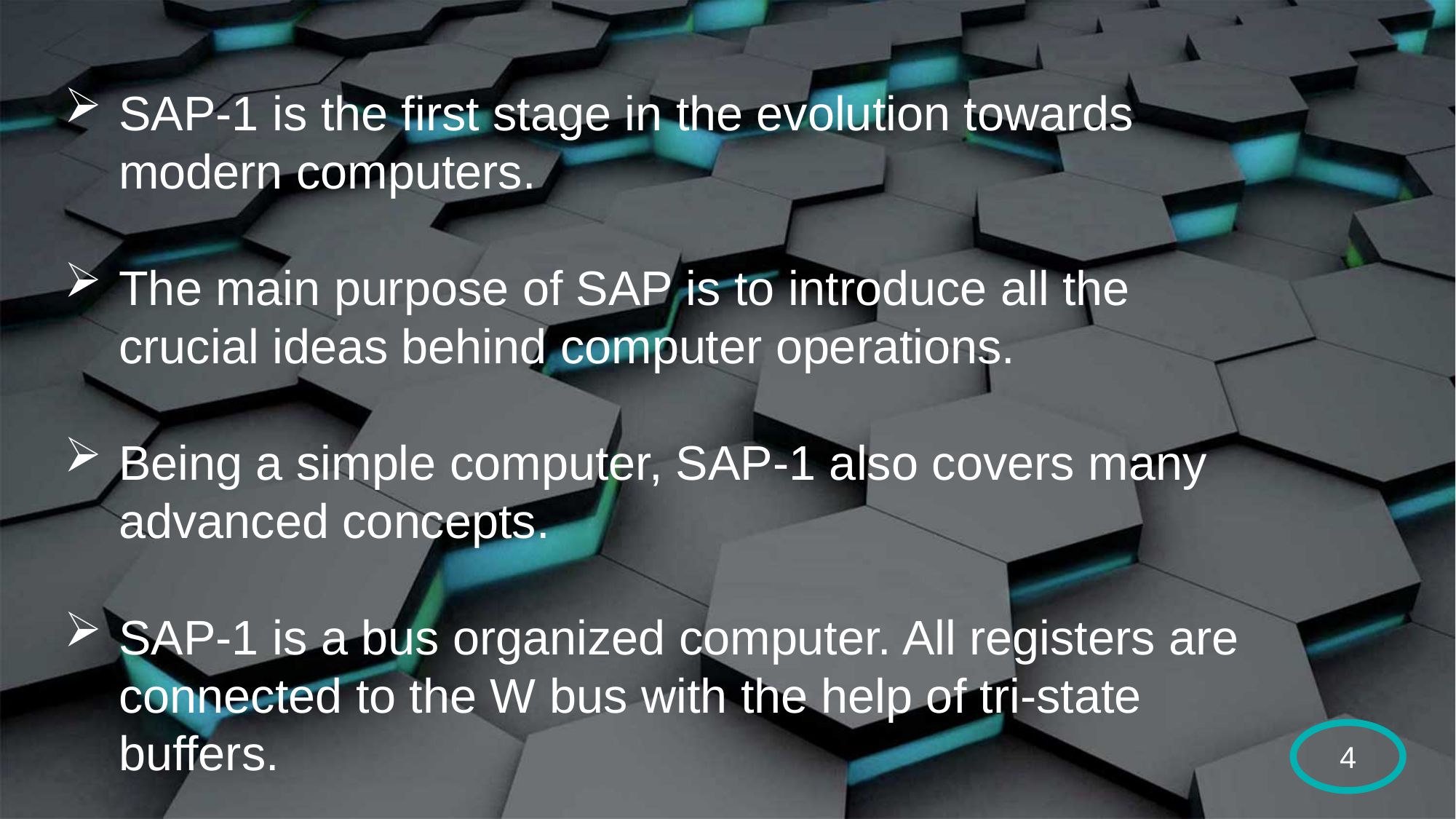

SAP-1 is the first stage in the evolution towards modern computers.

The main purpose of SAP is to introduce all the crucial ideas behind computer operations.

Being a simple computer, SAP-1 also covers many advanced concepts.

SAP-1 is a bus organized computer. All registers are connected to the W bus with the help of tri-state buffers.
4